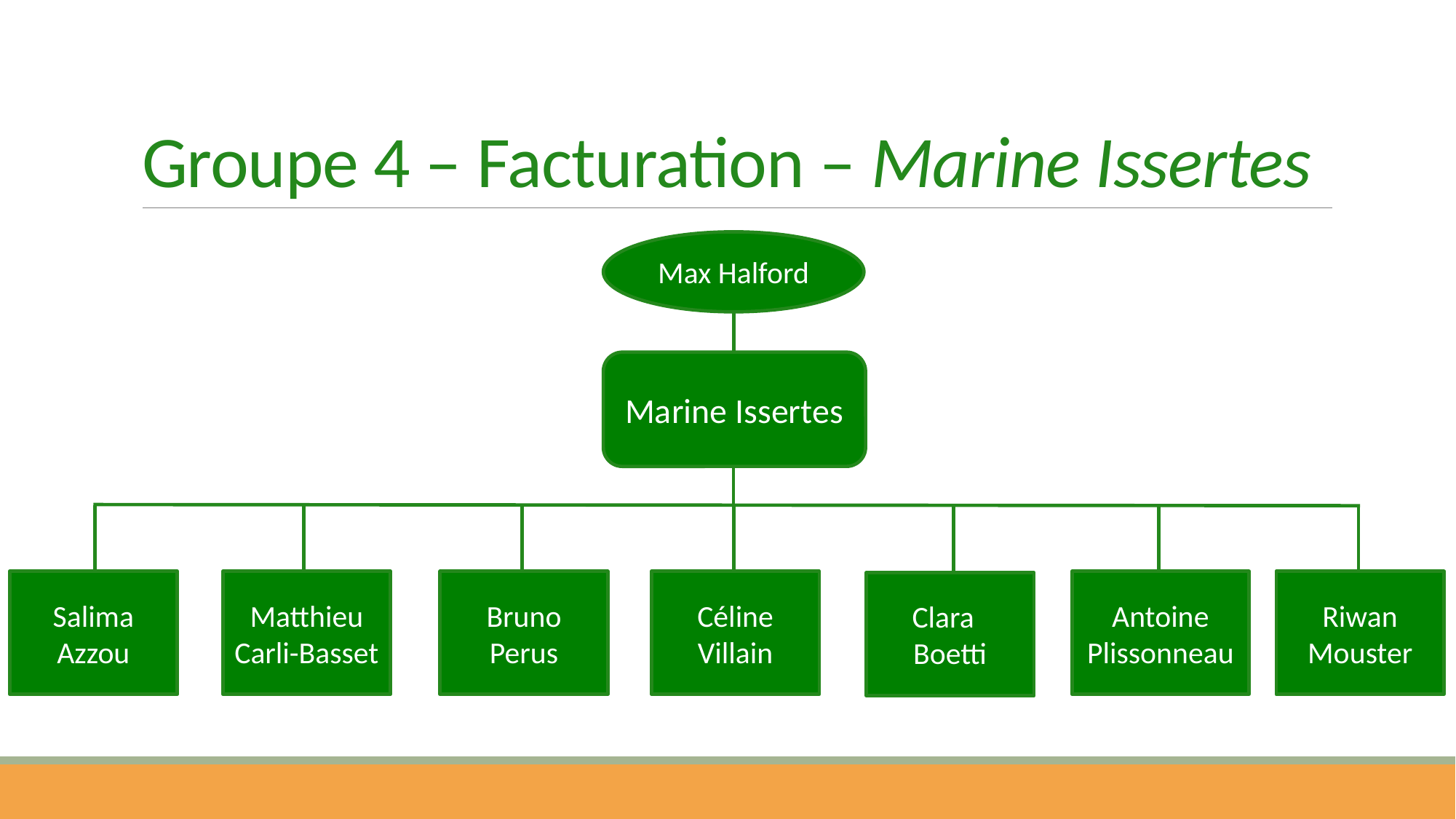

# Groupe 4 – Facturation – Marine Issertes
Max Halford
Marine Issertes
Bruno Perus
Salima Azzou
Matthieu Carli-Basset
Clara   Boetti
Céline Villain
Antoine Plissonneau
Riwan Mouster